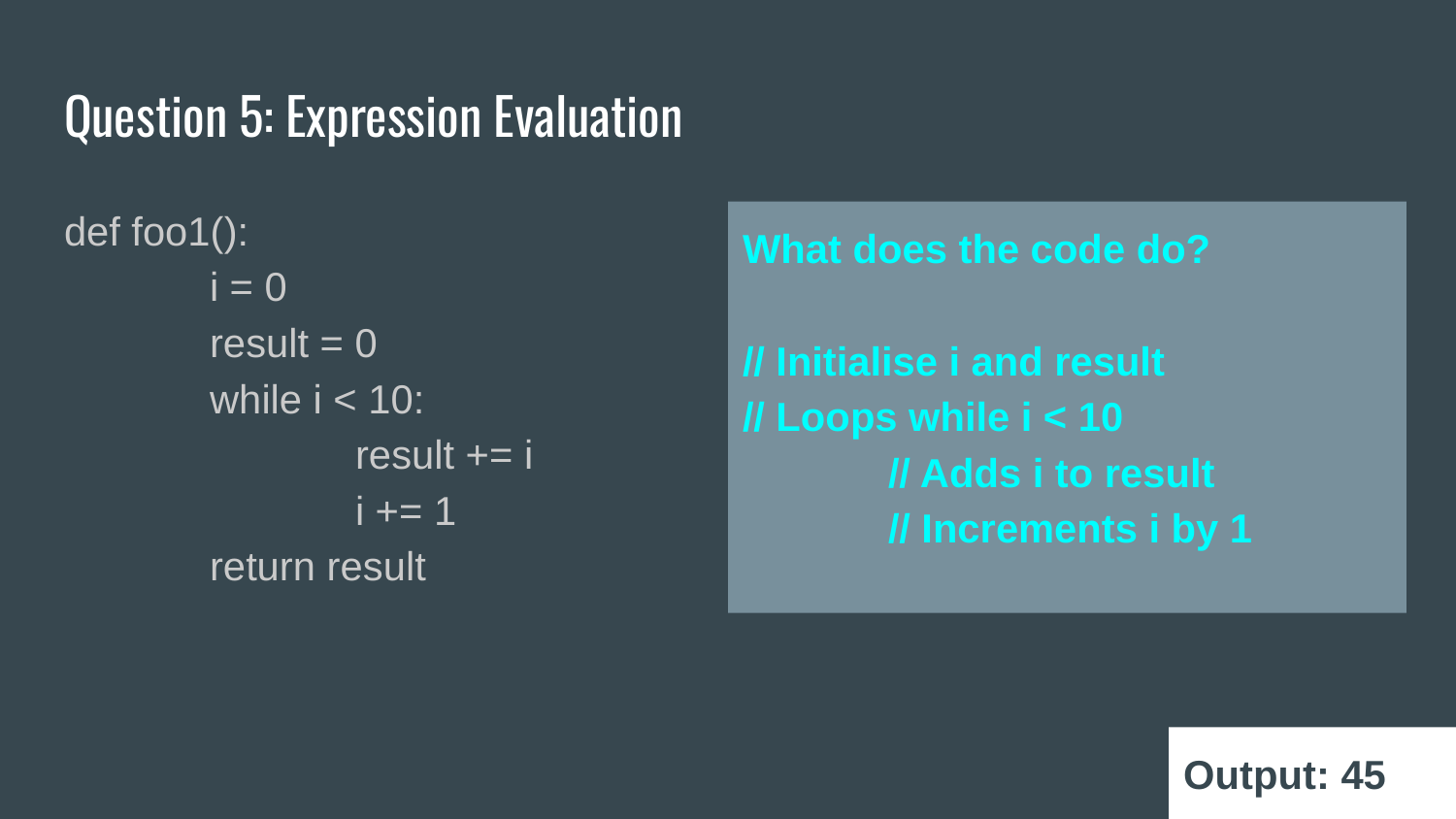

# Question 5: Expression Evaluation
def foo1():
	i = 0
	result = 0
	while i < 10:
		result += i
		i += 1
	return result
What does the code do?

// Initialise i and result
// Loops while i < 10
	// Adds i to result
	// Increments i by 1
Output: 45